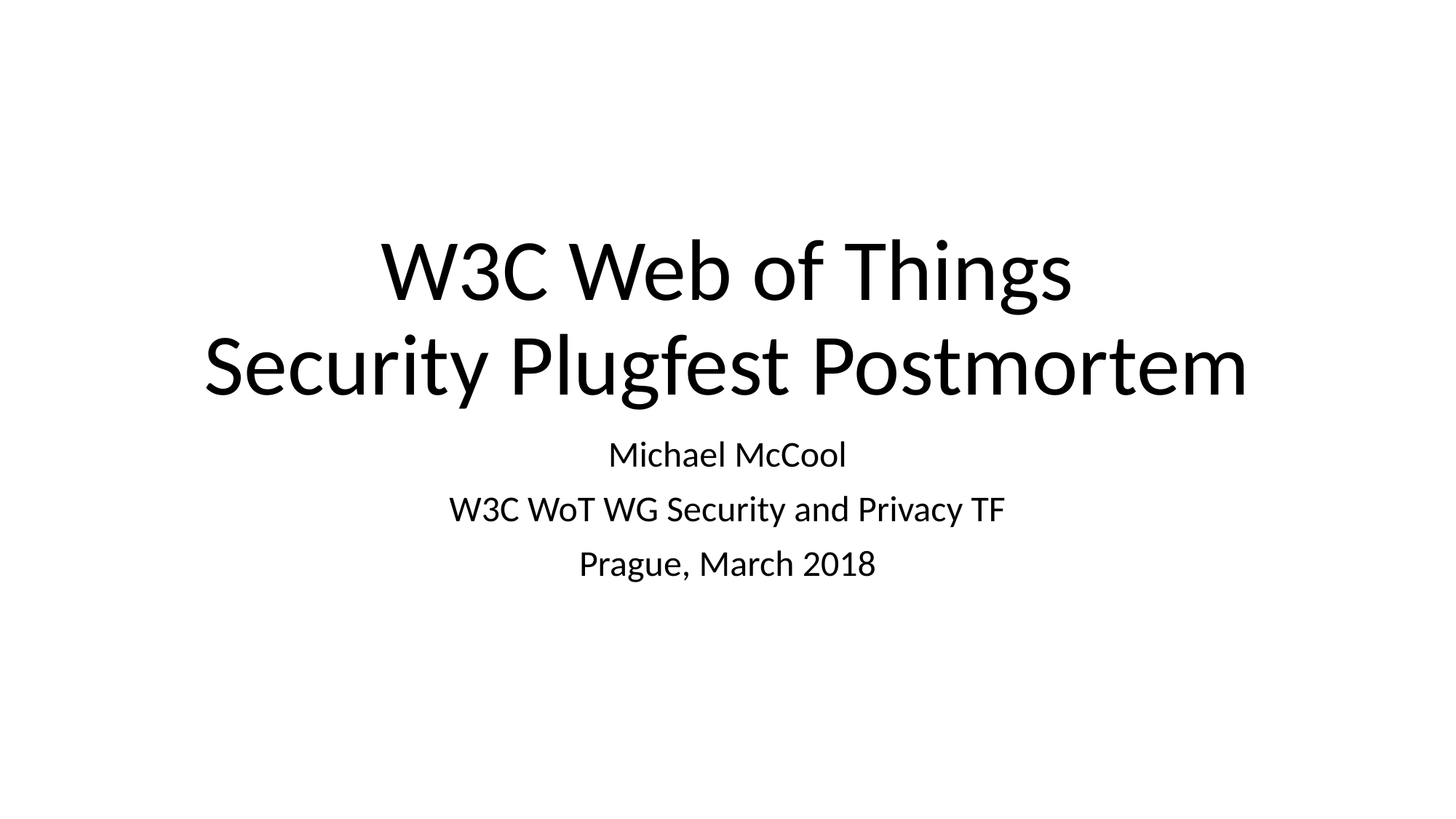

# W3C Web of Things Security Plugfest Postmortem
Michael McCool
W3C WoT WG Security and Privacy TF
Prague, March 2018